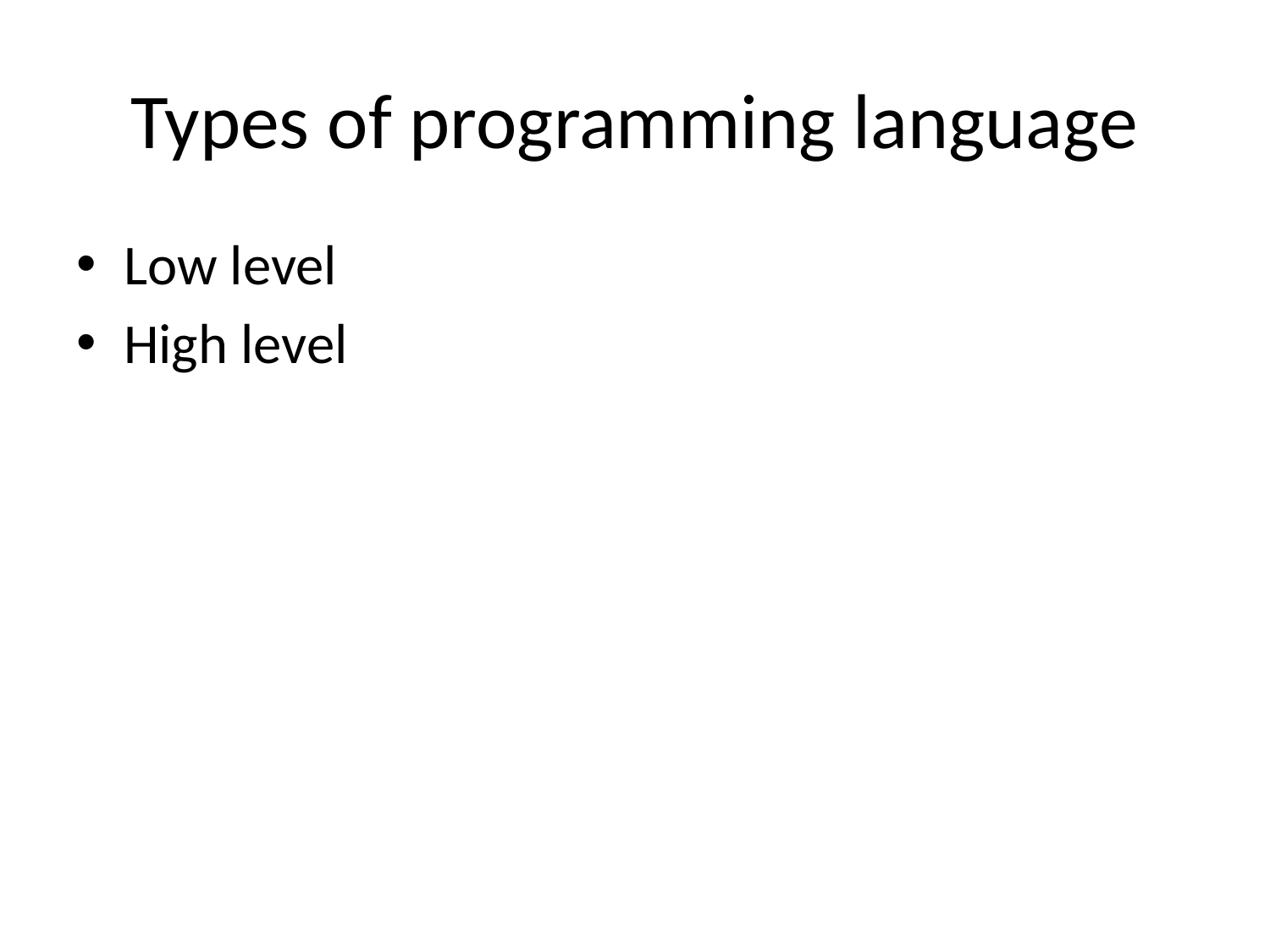

# Types of programming language
Low level
High level